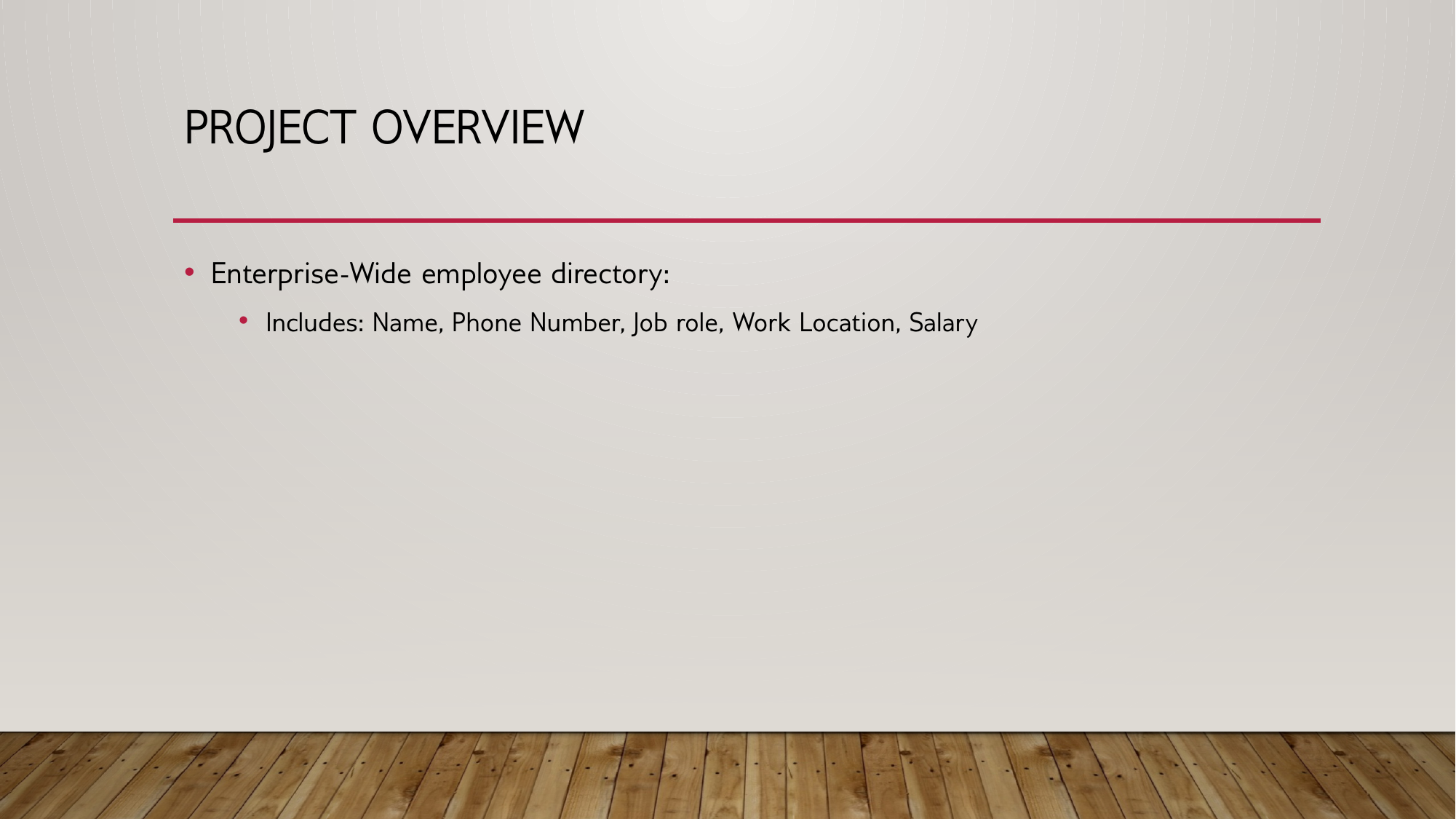

# Project overview
Enterprise-Wide employee directory:
Includes: Name, Phone Number, Job role, Work Location, Salary